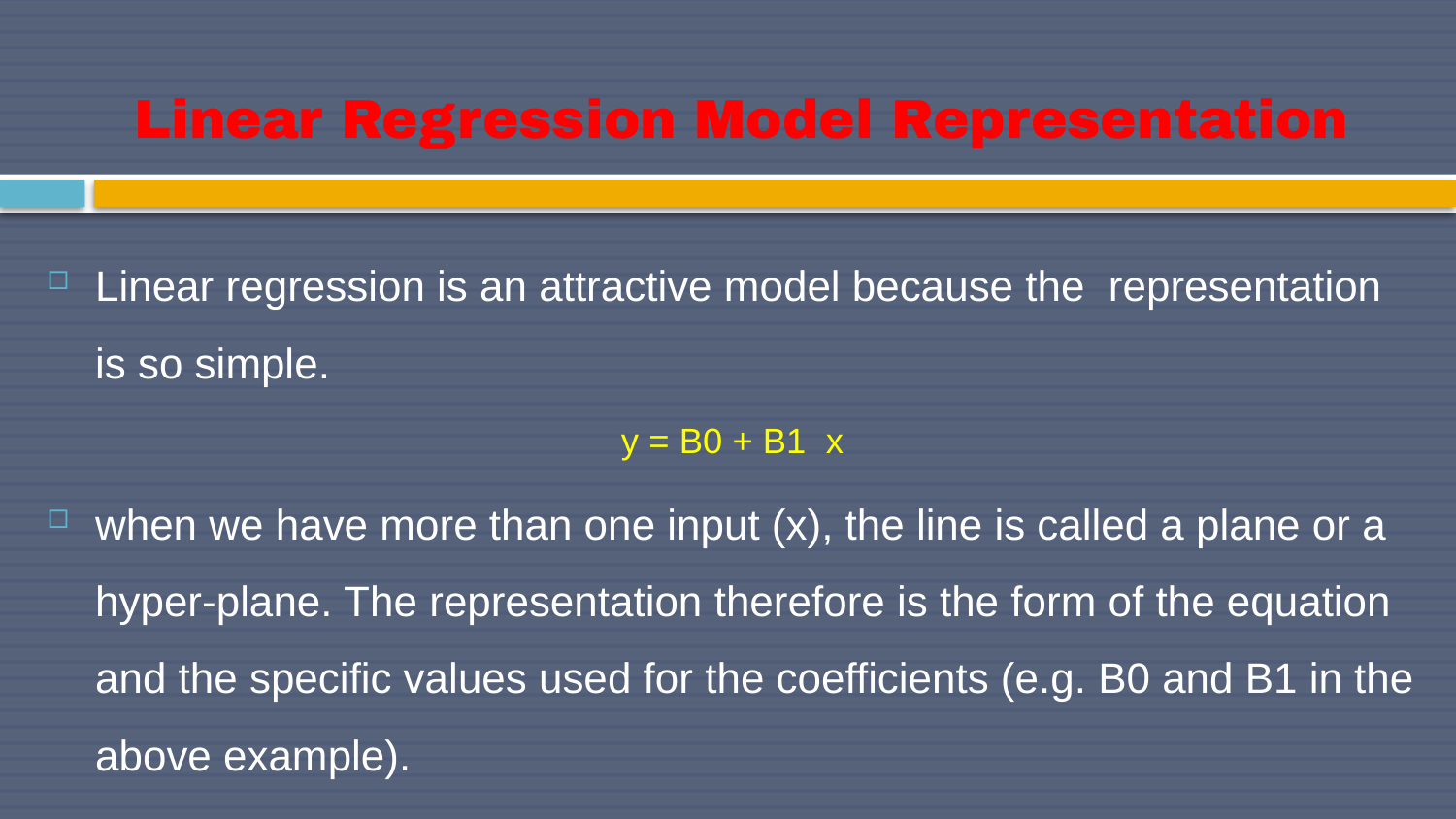

# Linear Regression Model Representation
Linear regression is an attractive model because the  representation is so simple.
y = B0 + B1  x
when we have more than one input (x), the line is called a plane or a hyper-plane. The representation therefore is the form of the equation and the specific values used for the coefficients (e.g. B0 and B1 in the above example).